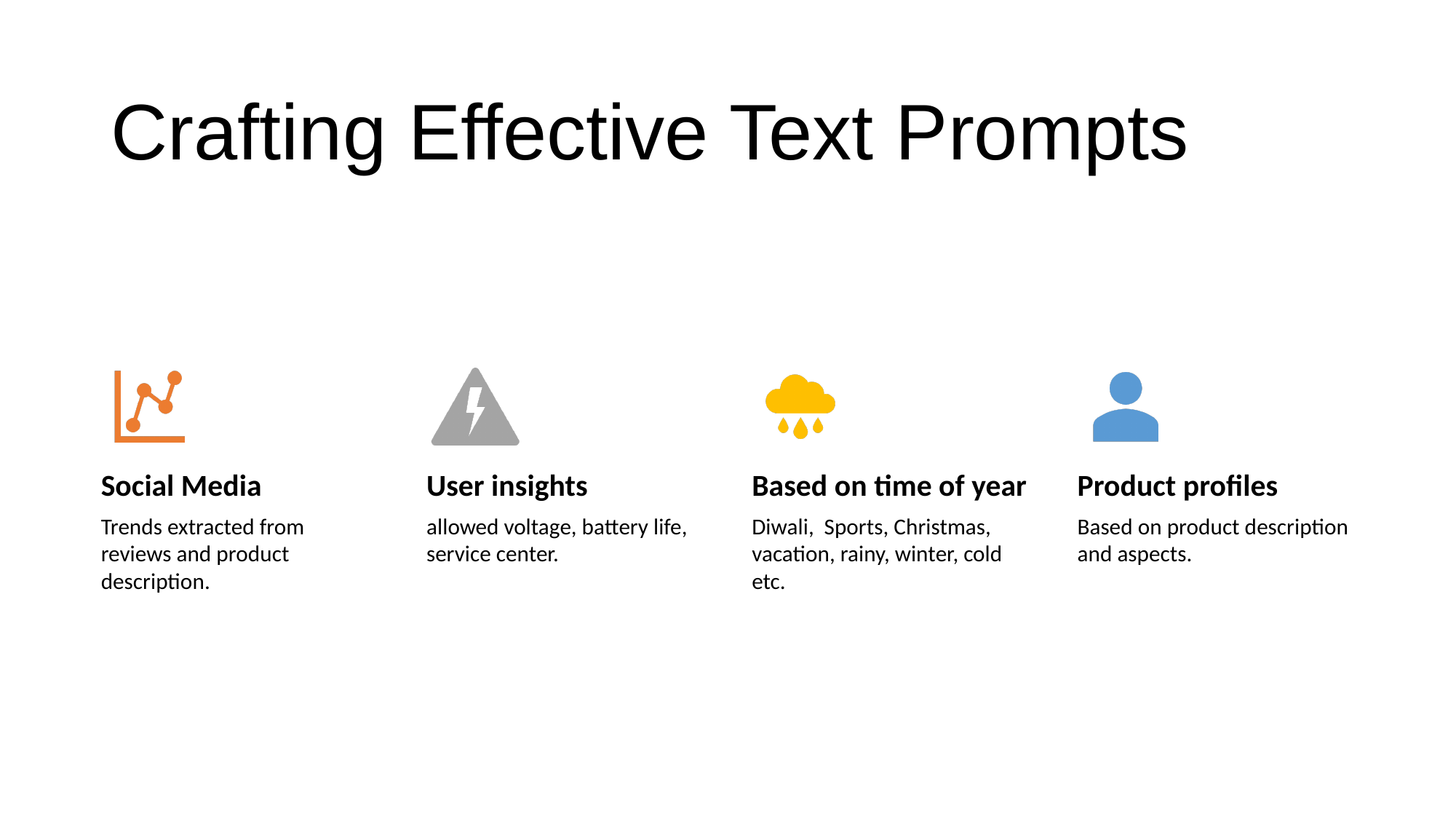

# Crafting Effective Text Prompts
Social Media
Trends extracted from reviews and product description.
User insights
allowed voltage, battery life, service center.
Based on time of year
Diwali,  Sports, Christmas, vacation, rainy, winter, cold etc.
Product profiles
Based on product description and aspects.